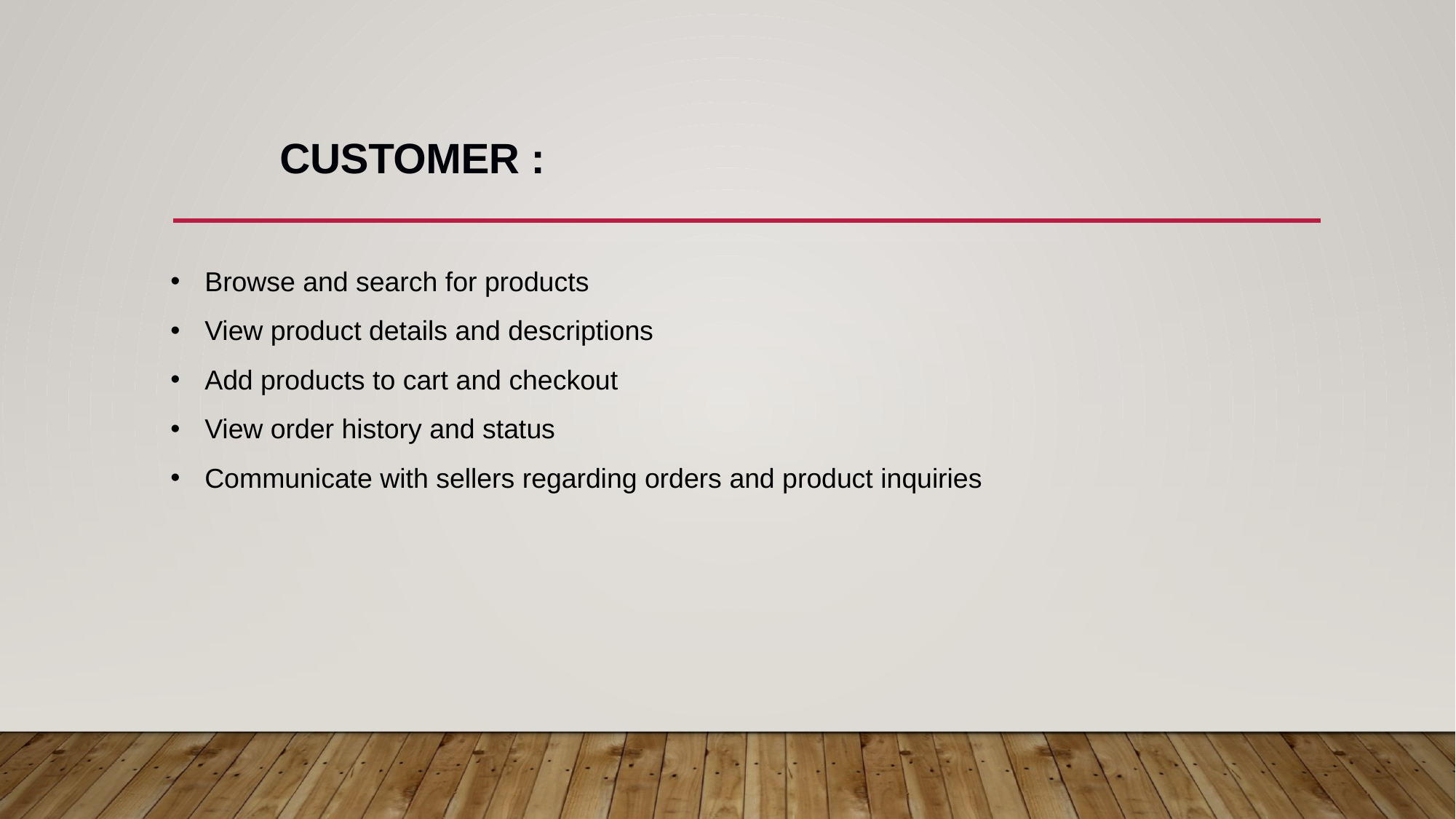

CUSTOMER :

Browse and search for products
View product details and descriptions
Add products to cart and checkout
View order history and status
Communicate with sellers regarding orders and product inquiries